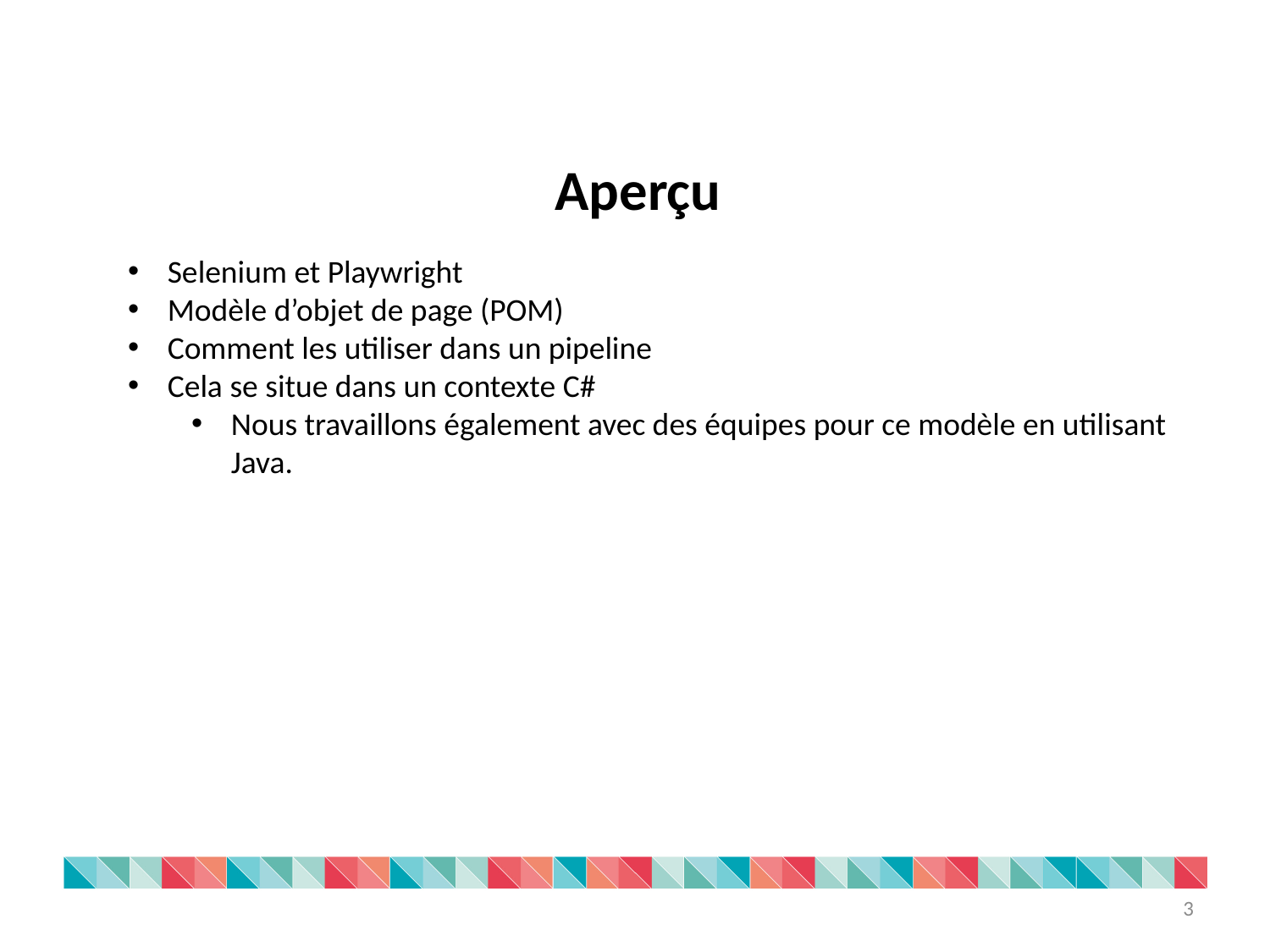

Aperçu

Selenium et Playwright
Modèle d’objet de page (POM)
Comment les utiliser dans un pipeline
Cela se situe dans un contexte C#
Nous travaillons également avec des équipes pour ce modèle en utilisant Java.

3